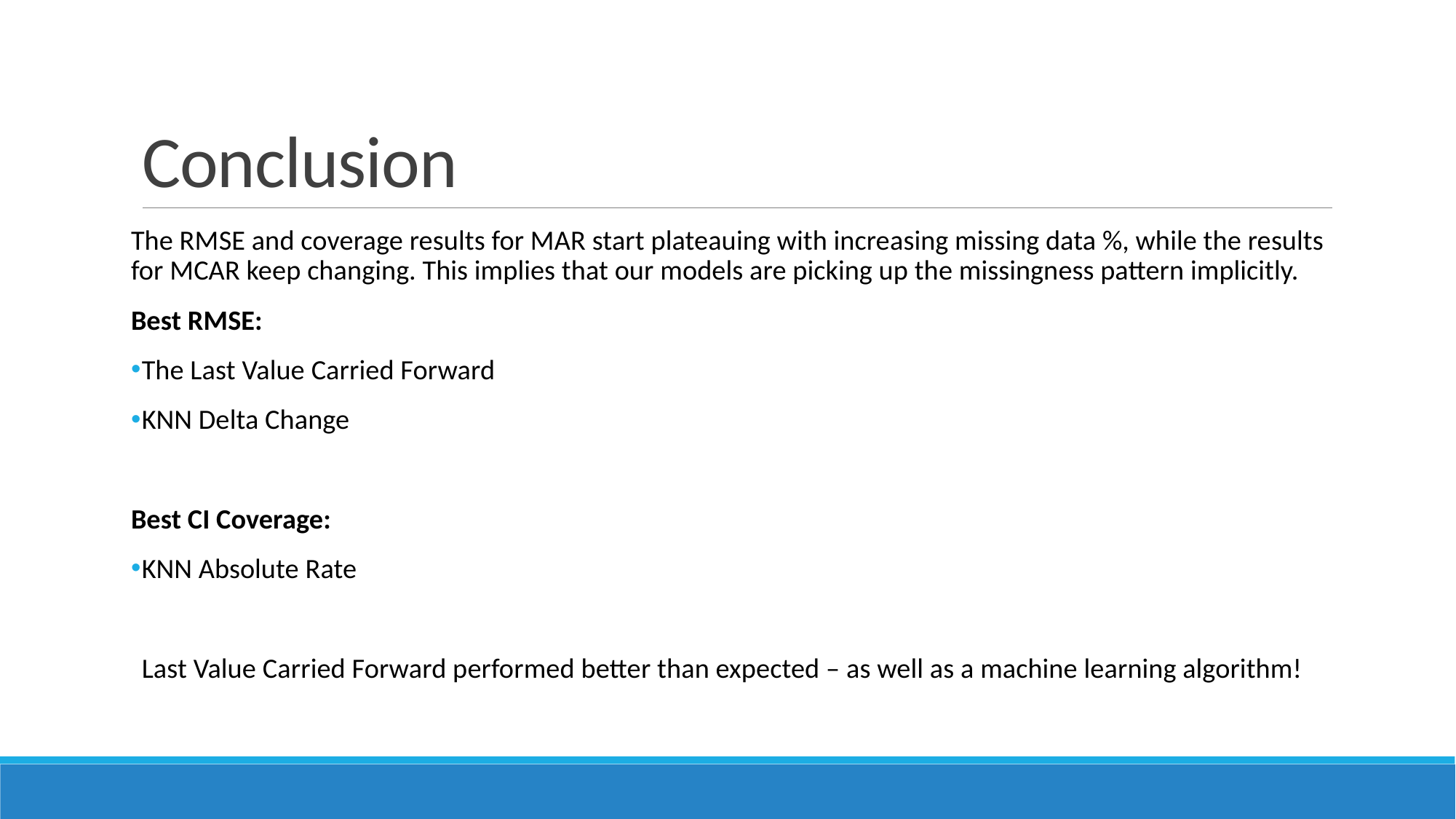

# Conclusion
The RMSE and coverage results for MAR start plateauing with increasing missing data %, while the results for MCAR keep changing. This implies that our models are picking up the missingness pattern implicitly.
Best RMSE:
The Last Value Carried Forward
KNN Delta Change

Best CI Coverage:
KNN Absolute Rate

Last Value Carried Forward performed better than expected – as well as a machine learning algorithm!